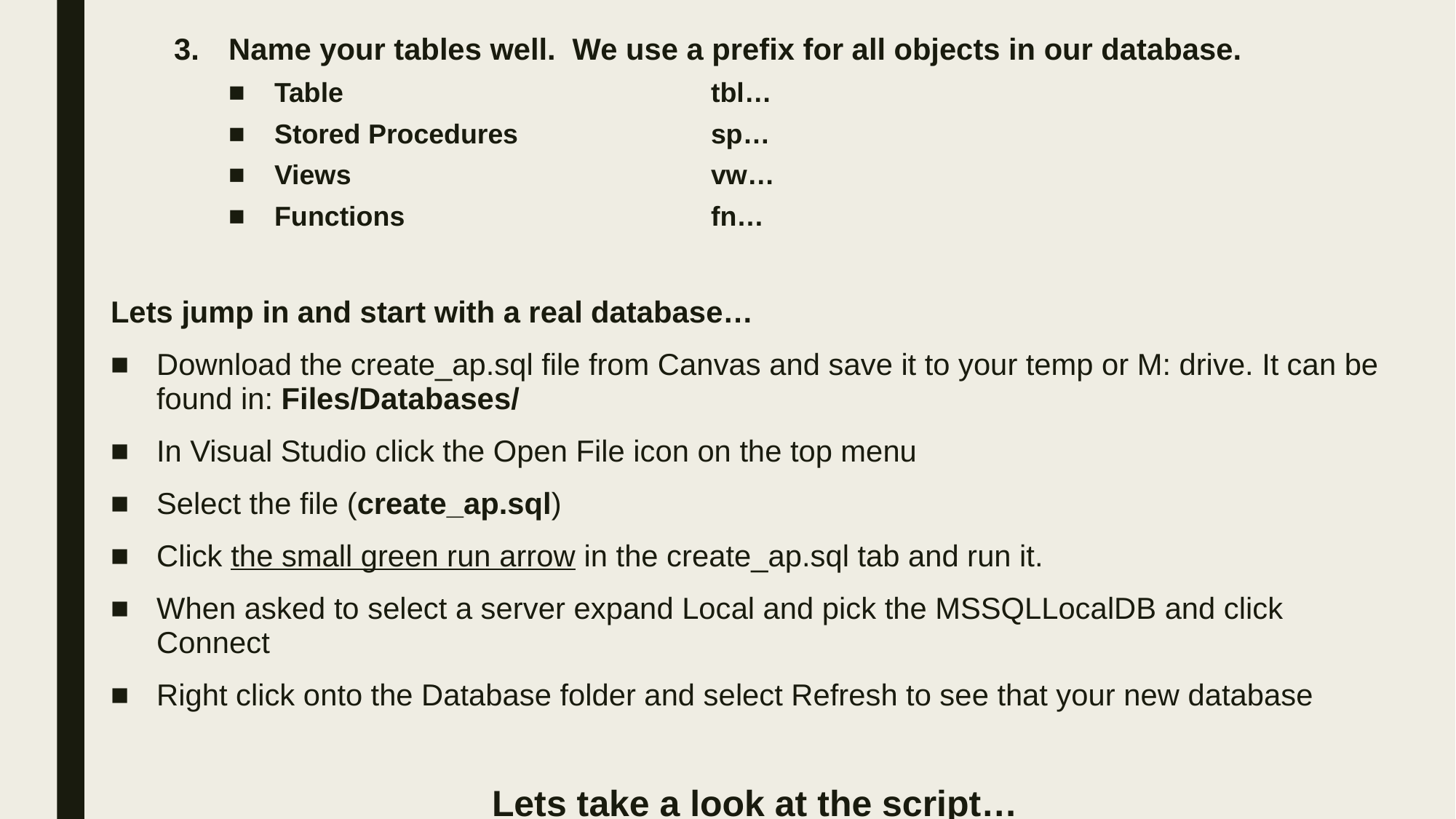

Name your tables well.  We use a prefix for all objects in our database.
Table				tbl…
Stored Procedures		sp…
Views				vw…
Functions			fn…

Lets jump in and start with a real database…
Download the create_ap.sql file from Canvas and save it to your temp or M: drive. It can be found in: Files/Databases/
In Visual Studio click the Open File icon on the top menu
Select the file (create_ap.sql)
Click the small green run arrow in the create_ap.sql tab and run it.
When asked to select a server expand Local and pick the MSSQLLocalDB and click Connect
Right click onto the Database folder and select Refresh to see that your new database

Lets take a look at the script…